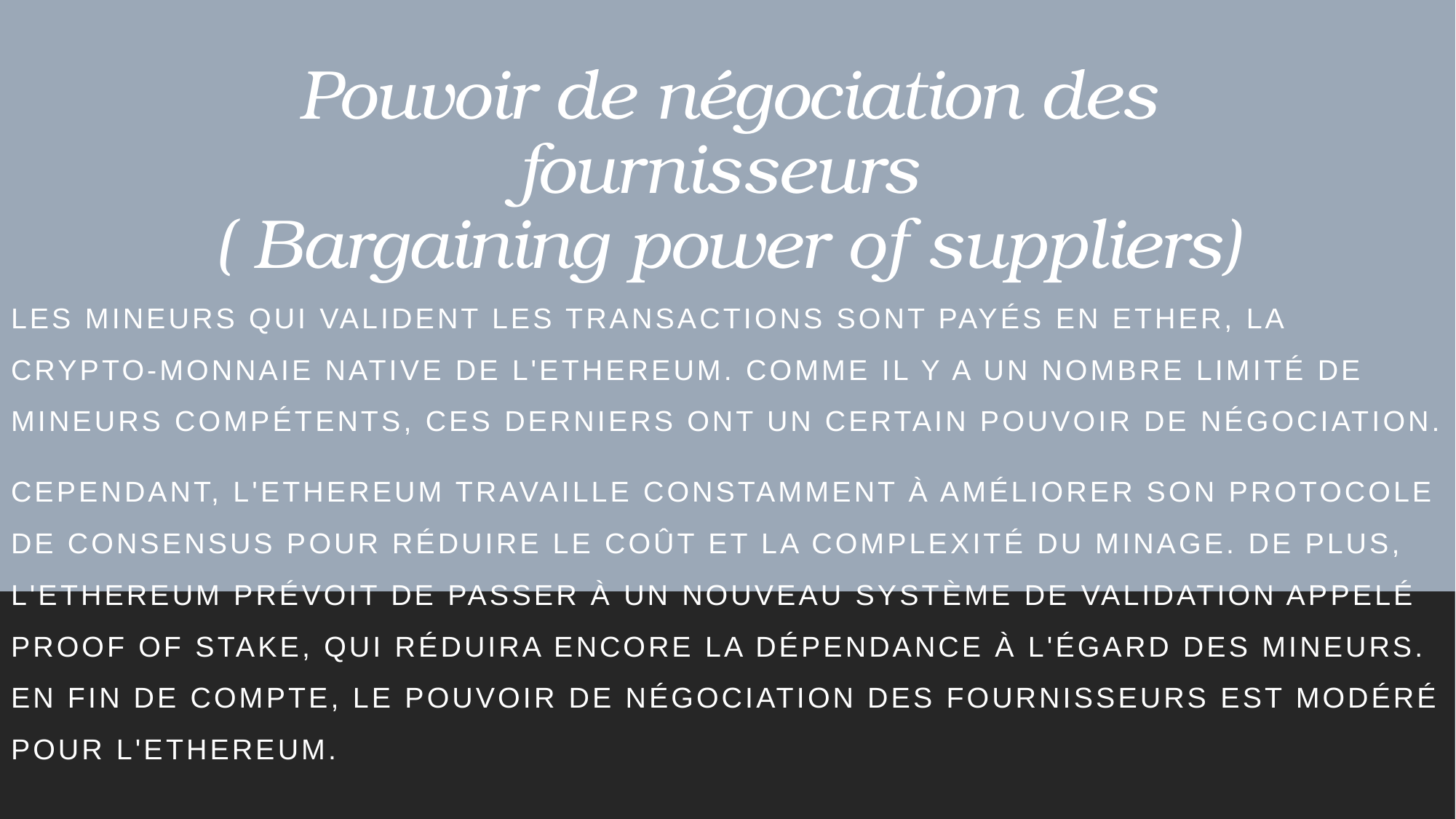

# Pouvoir de négociation des fournisseurs ( Bargaining power of suppliers)
les mineurs qui valident les transactions sont payés en Ether, la crypto-monnaie native de l'Ethereum. Comme il y a un nombre limité de mineurs compétents, ces derniers ont un certain pouvoir de négociation.
Cependant, l'Ethereum travaille constamment à améliorer son protocole de consensus pour réduire le coût et la complexité du minage. De plus, l'Ethereum prévoit de passer à un nouveau système de validation appelé Proof of Stake, qui réduira encore la dépendance à l'égard des mineurs. En fin de compte, le pouvoir de négociation des fournisseurs est modéré pour l'Ethereum.